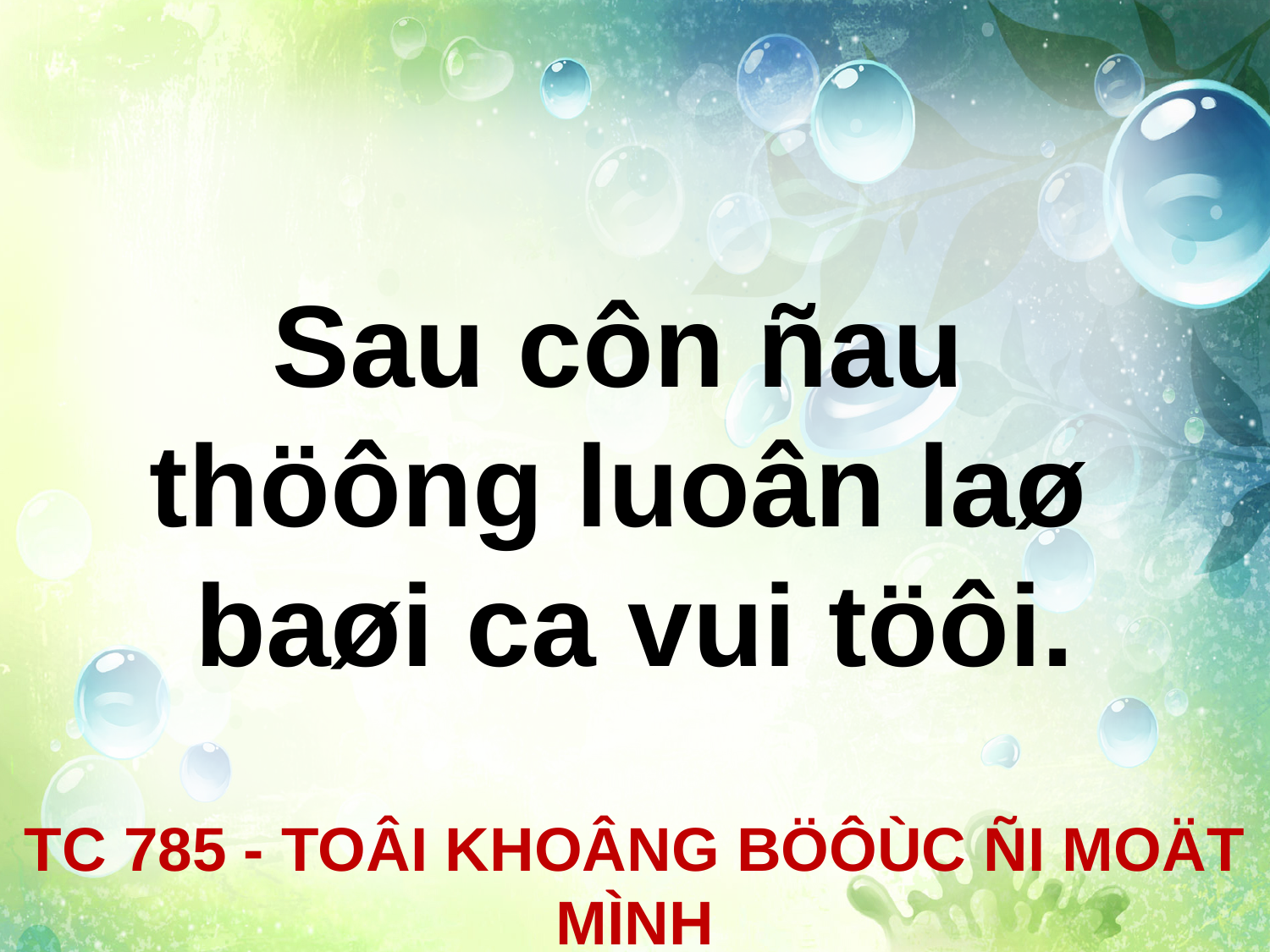

Sau côn ñau
thöông luoân laø
baøi ca vui töôi.
TC 785 - TOÂI KHOÂNG BÖÔÙC ÑI MOÄT MÌNH